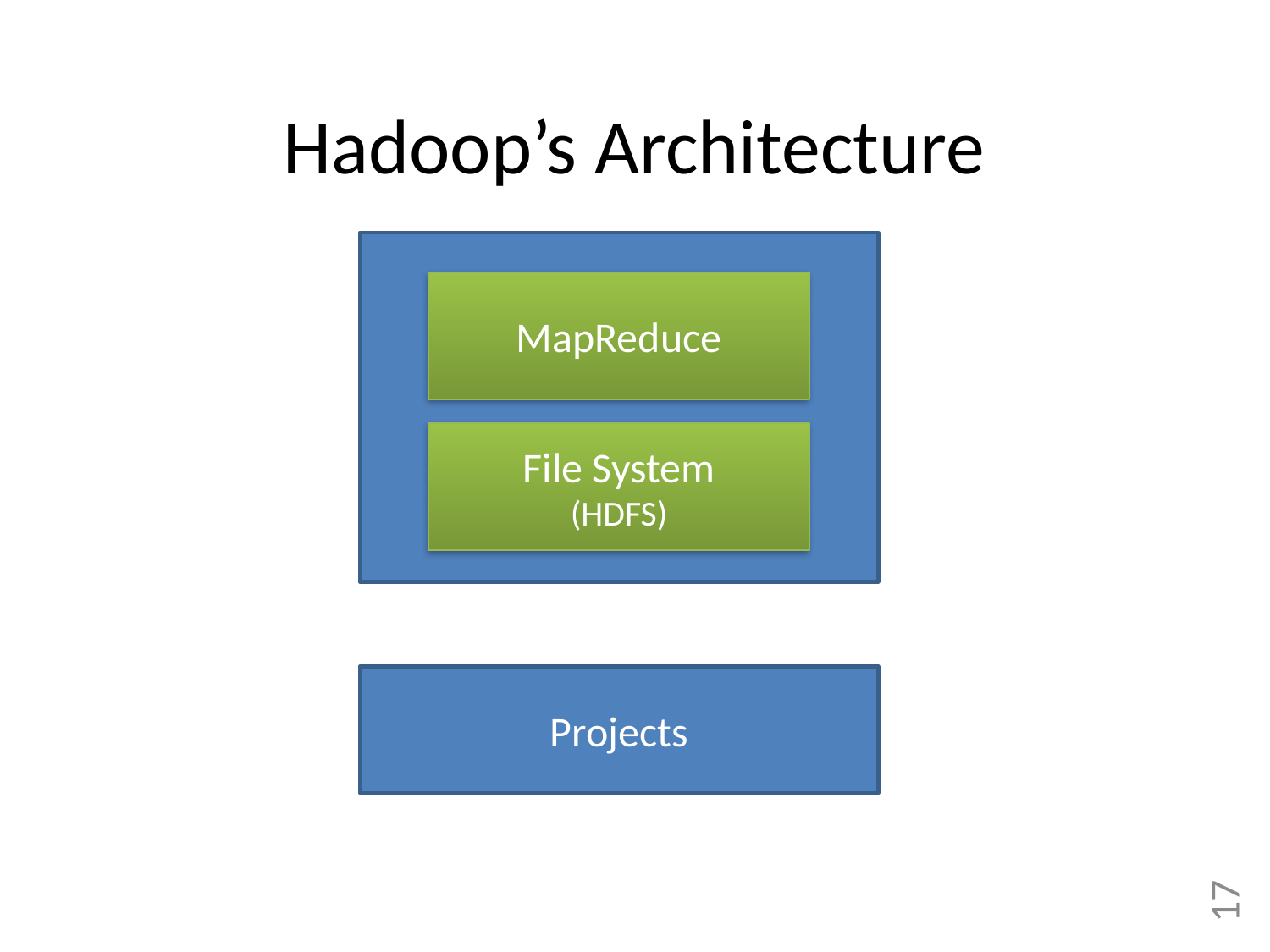

# Hadoop’s Architecture

MapReduce
File System
(HDFS)
Projects
17